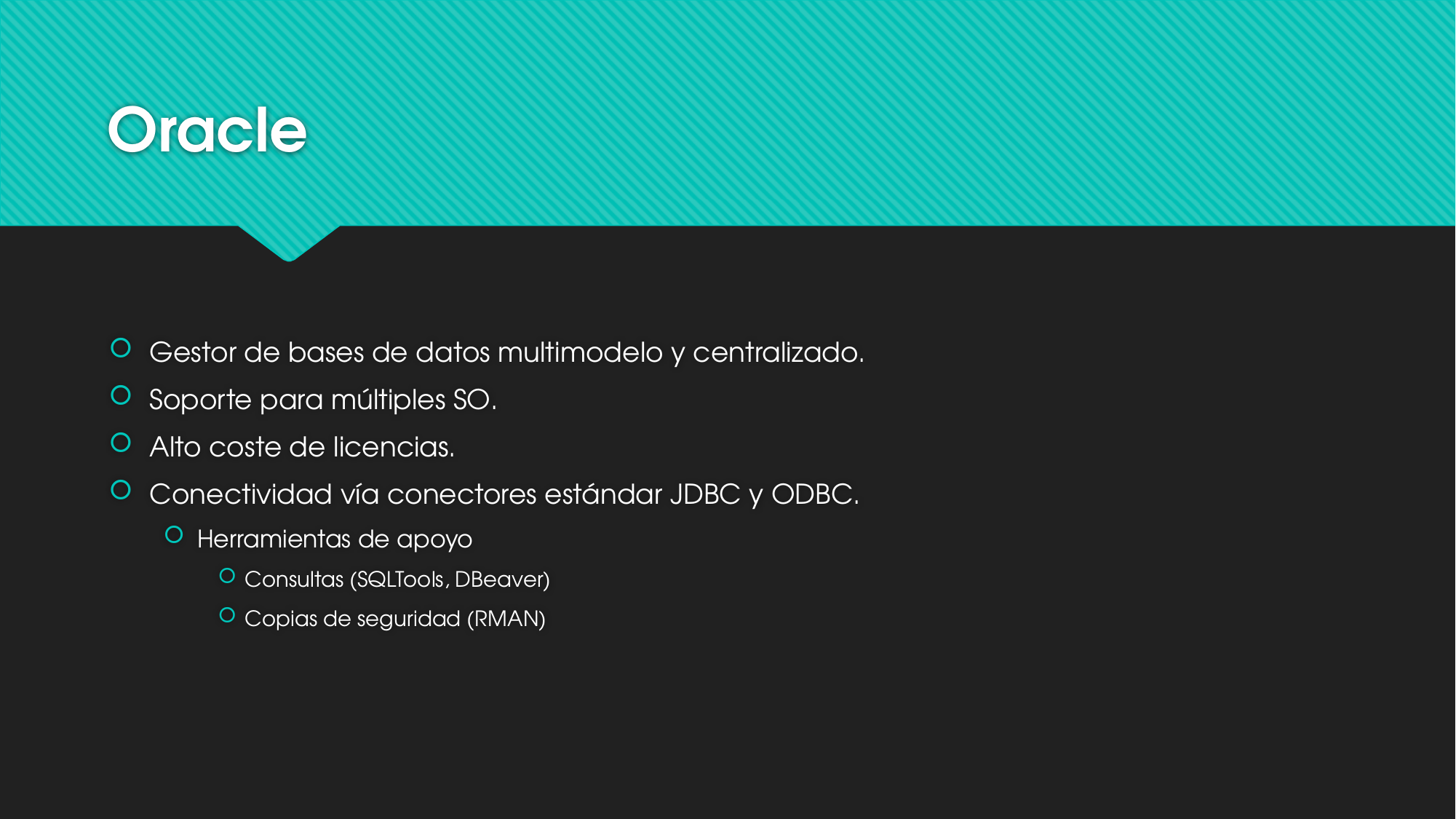

# Oracle
Gestor de bases de datos multimodelo y centralizado.
Soporte para múltiples SO.
Alto coste de licencias.
Conectividad vía conectores estándar JDBC y ODBC.
Herramientas de apoyo
Consultas (SQLTools, DBeaver)
Copias de seguridad (RMAN)